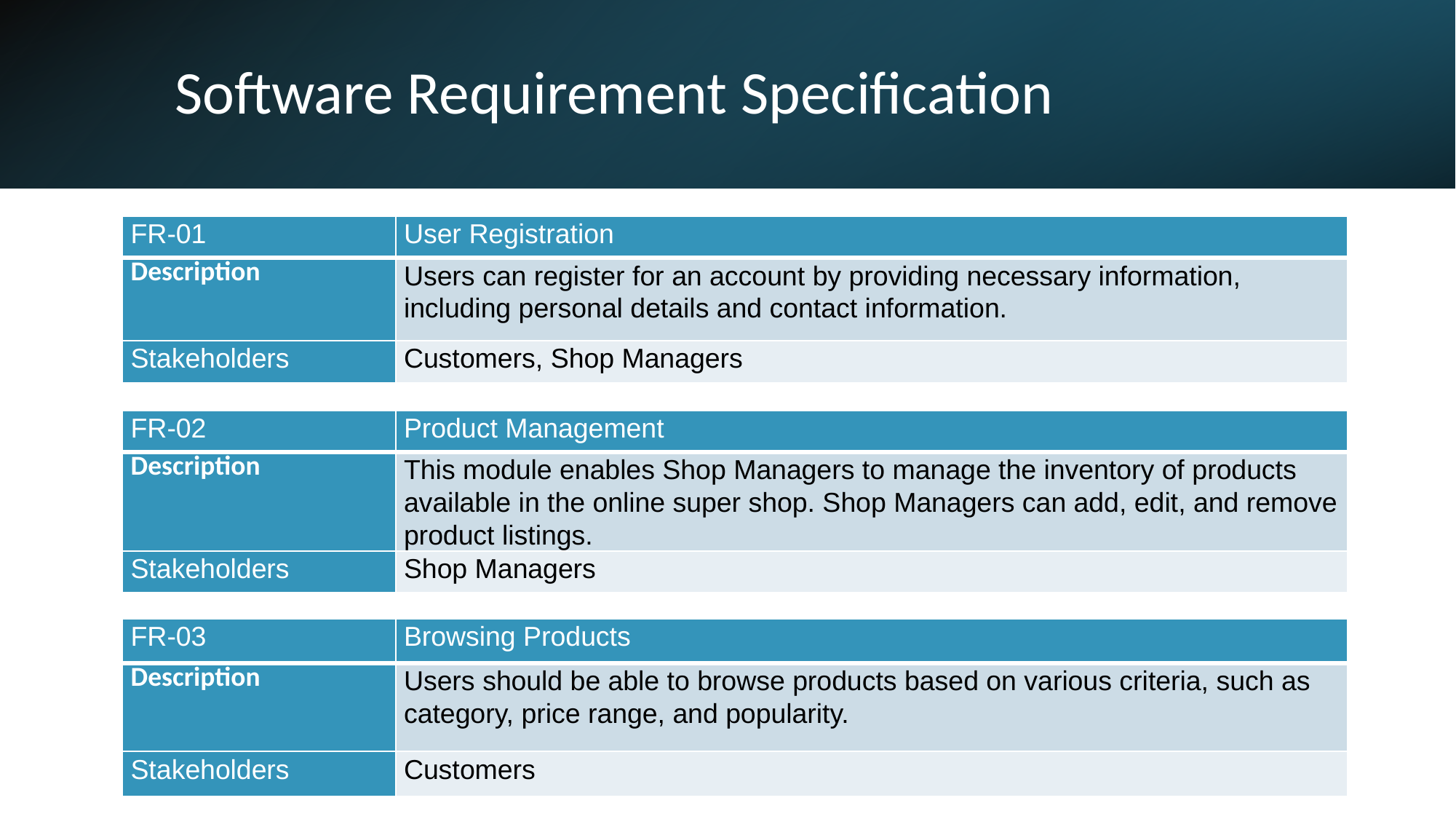

# Software Requirement Specification

| FR-01 | User Registration |
| --- | --- |
| Description | Users can register for an account by providing necessary information, including personal details and contact information. |
| Stakeholders | Customers, Shop Managers |
| FR-02 | Product Management |
| --- | --- |
| Description | This module enables Shop Managers to manage the inventory of products available in the online super shop. Shop Managers can add, edit, and remove product listings. |
| Stakeholders | Shop Managers |
| FR-03 | Browsing Products |
| --- | --- |
| Description | Users should be able to browse products based on various criteria, such as category, price range, and popularity. |
| Stakeholders | Customers |